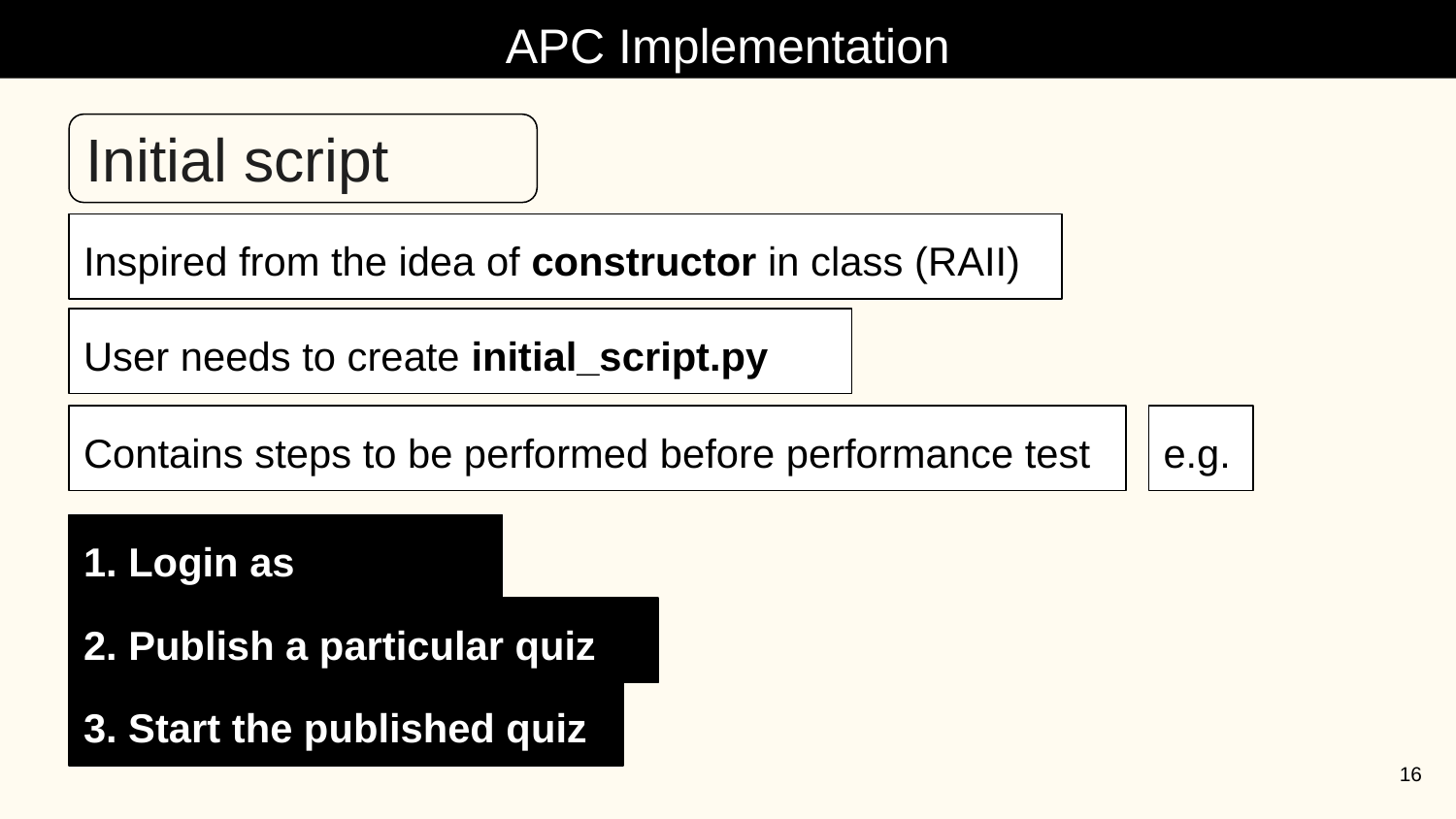

# APC Implementation

Initial script

Inspired from the idea of constructor in class (RAII)
User needs to create initial_script.py
Contains steps to be performed before performance test
e.g.
1. Login as instructor
2. Publish a particular quiz
3. Start the published quiz

16